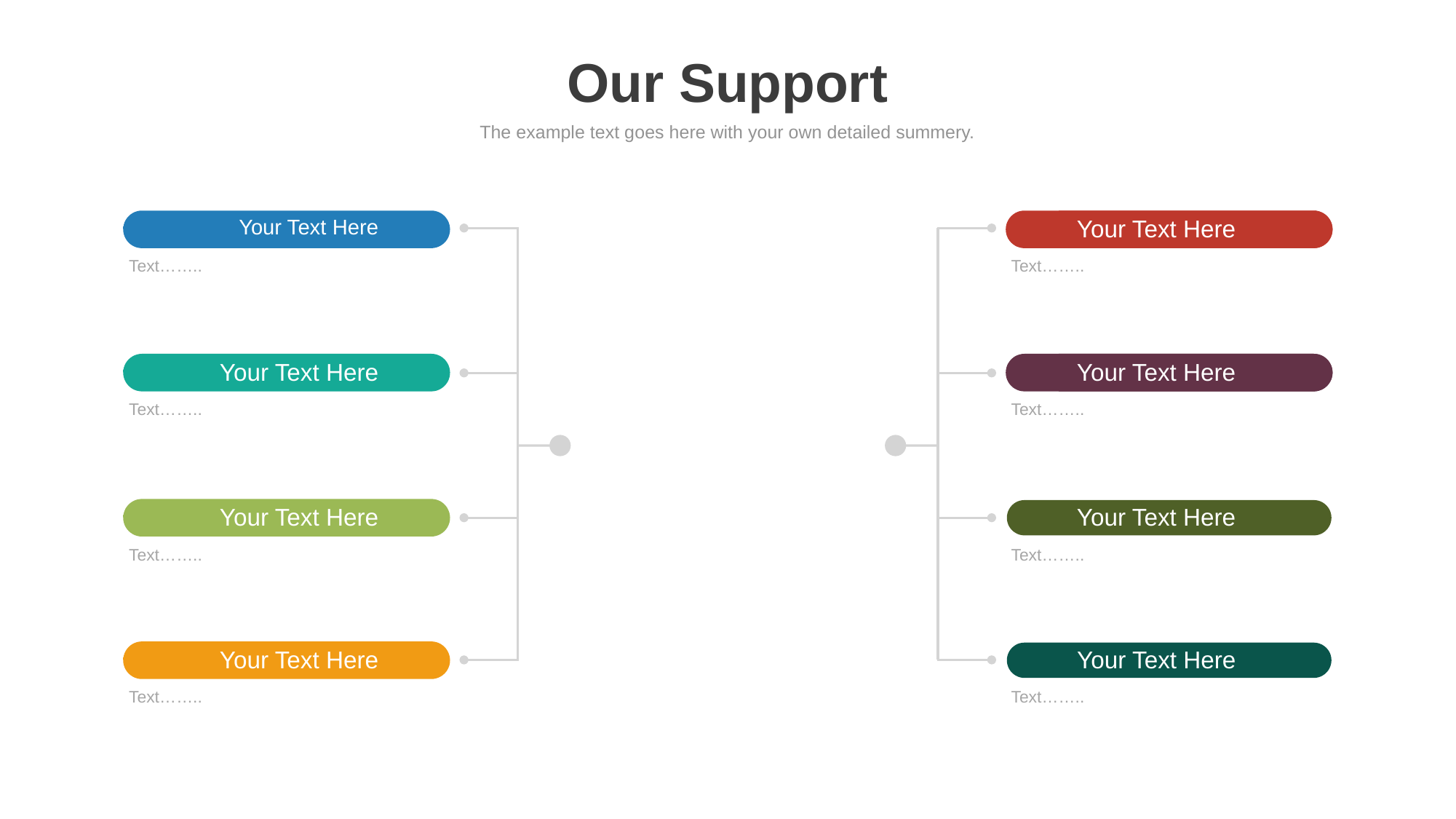

Our Support
The example text goes here with your own detailed summery.
Your Text Here

Text……..

Your Text Here

Text……..

Your Text Here

Text……..

Your Text Here

Text……..
Your Text Here

Text……..
Your Text Here

Text……..
Your Text Here

Text……..
Your Text Here

Text……..